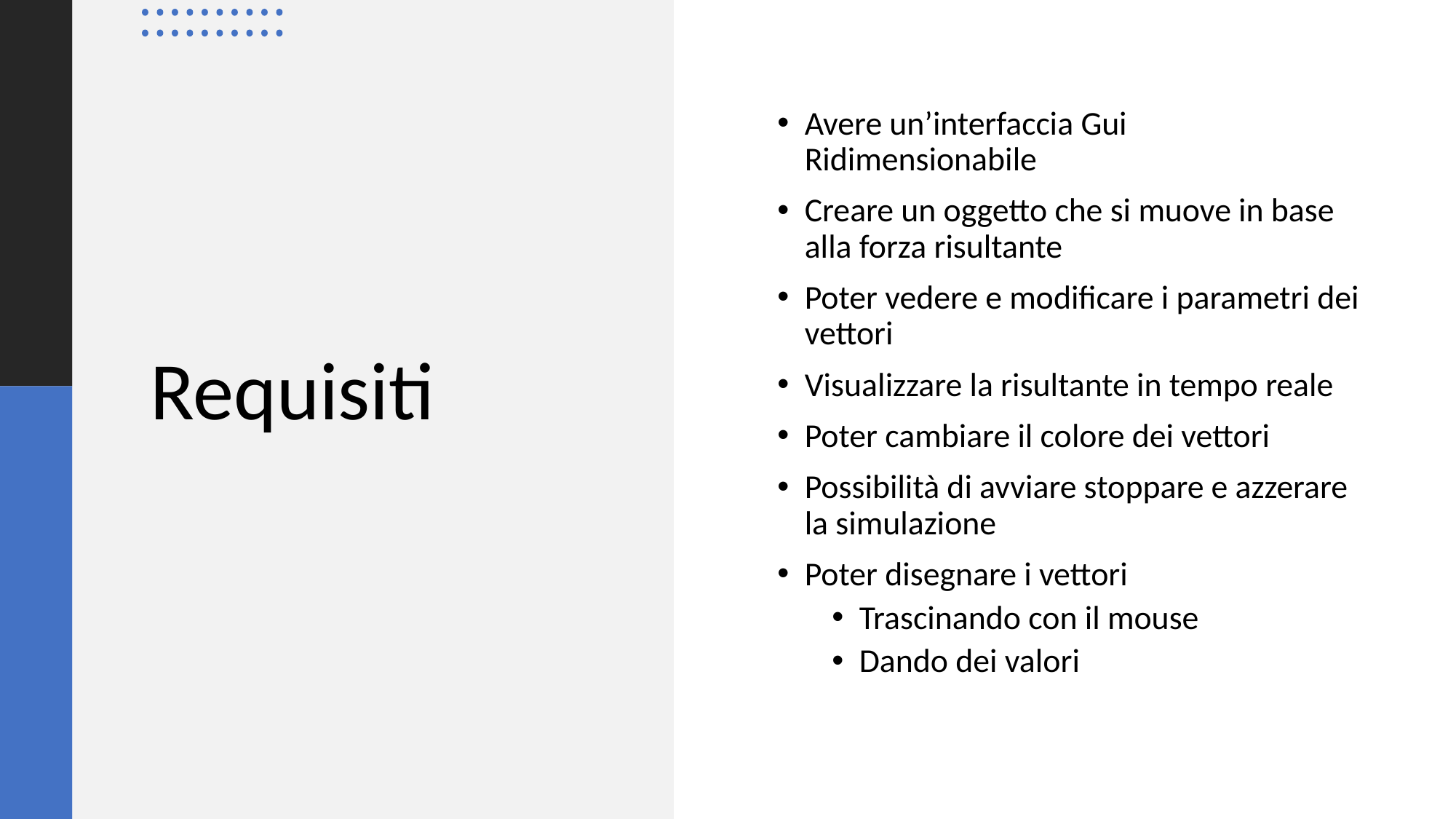

Avere un’interfaccia Gui Ridimensionabile
Creare un oggetto che si muove in base alla forza risultante
Poter vedere e modificare i parametri dei vettori
Visualizzare la risultante in tempo reale
Poter cambiare il colore dei vettori
Possibilità di avviare stoppare e azzerare la simulazione
Poter disegnare i vettori
Trascinando con il mouse
Dando dei valori
# Requisiti